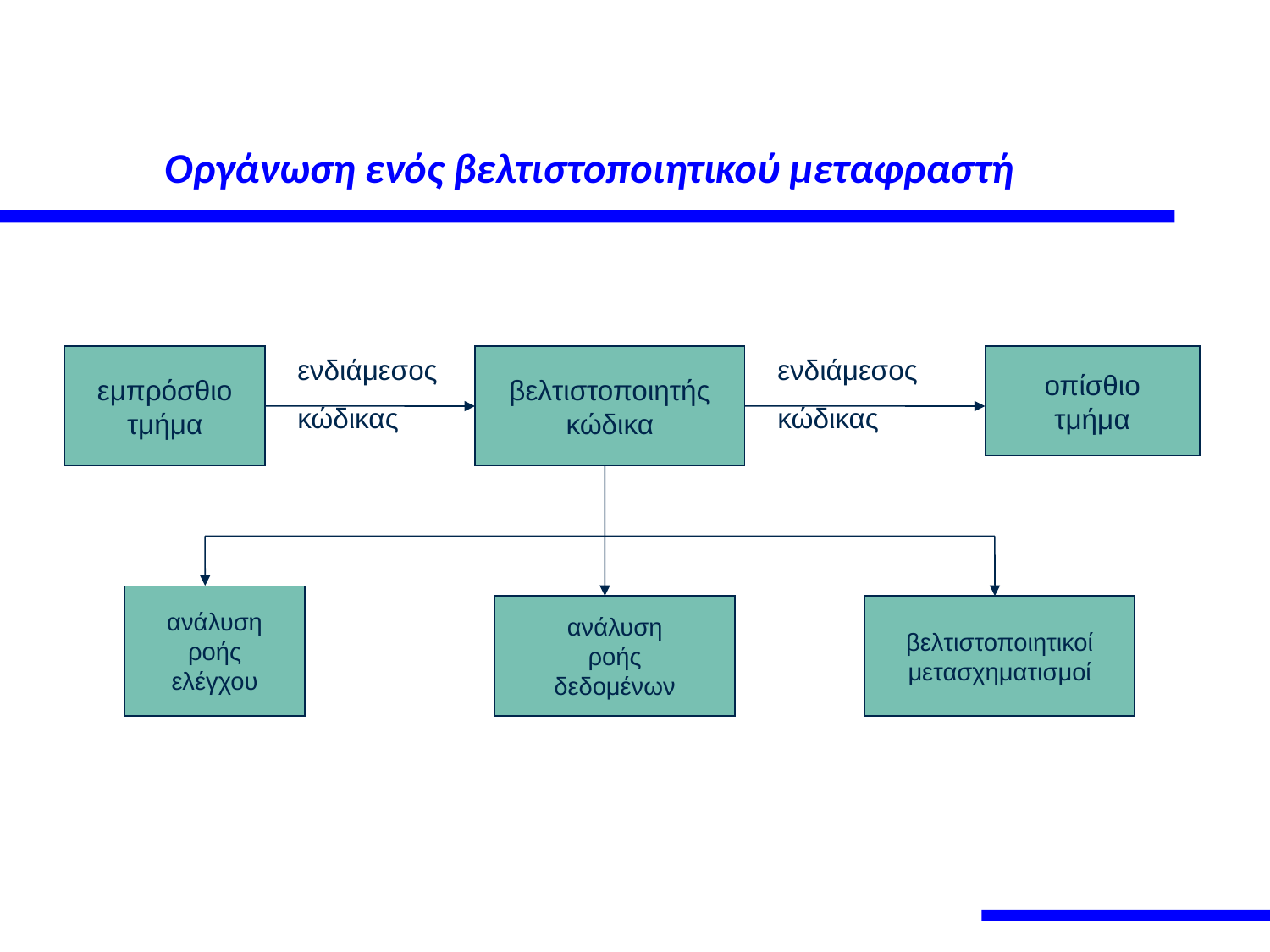

# Οργάνωση ενός βελτιστοποιητικού μεταφραστή
εμπρόσθιο
τμήμα
ενδιάμεσος
κώδικας
βελτιστοποιητής
κώδικα
ενδιάμεσος
κώδικας
οπίσθιο
τμήμα

ανάλυση
ροής
ελέγχου
ανάλυση
ροής
δεδομένων
βελτιστοποιητικοί
μετασχηματισμοί